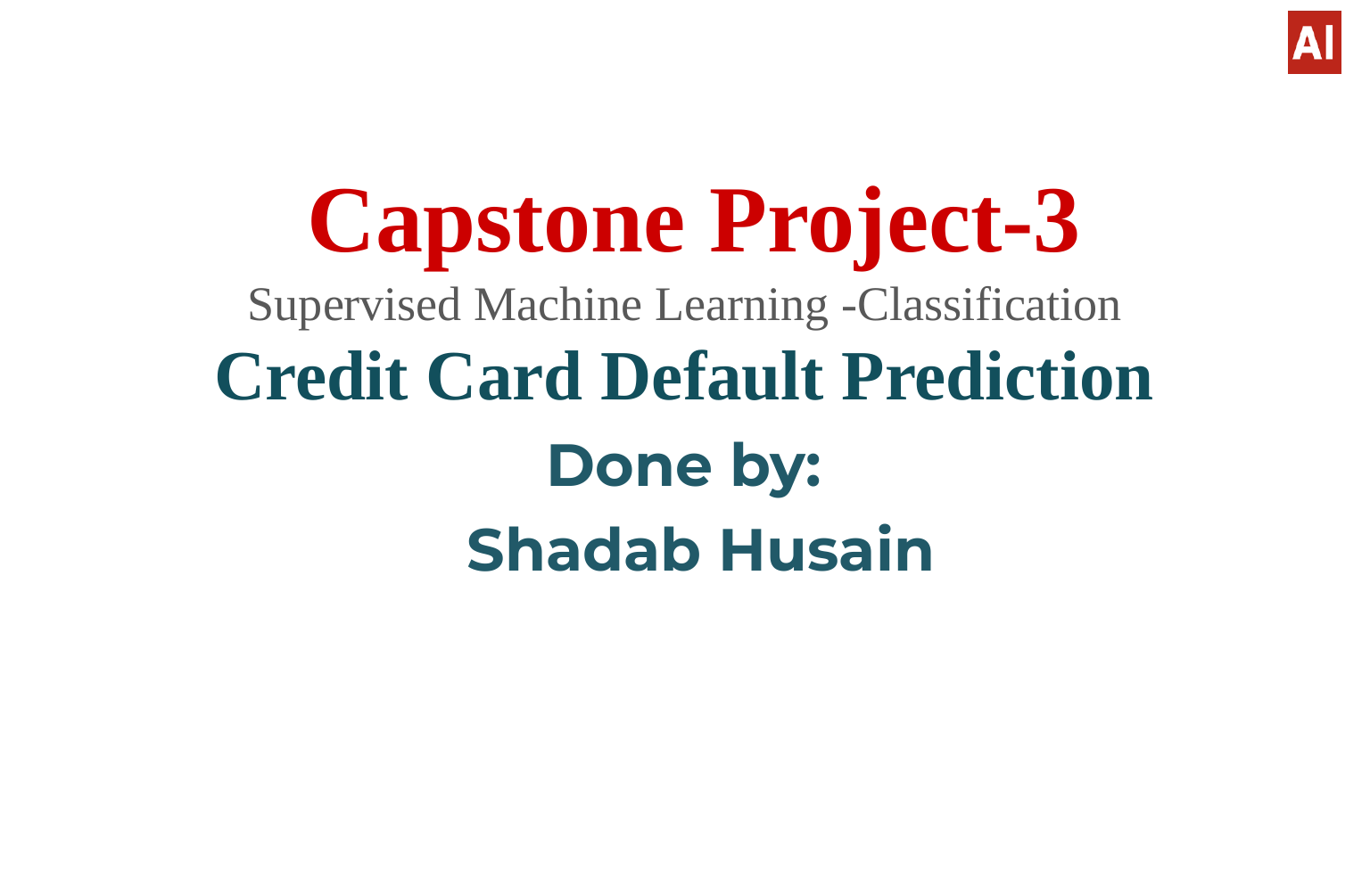

# Capstone Project-3
Supervised Machine Learning -Classification
Credit Card Default Prediction
Done by:
  Shadab Husain